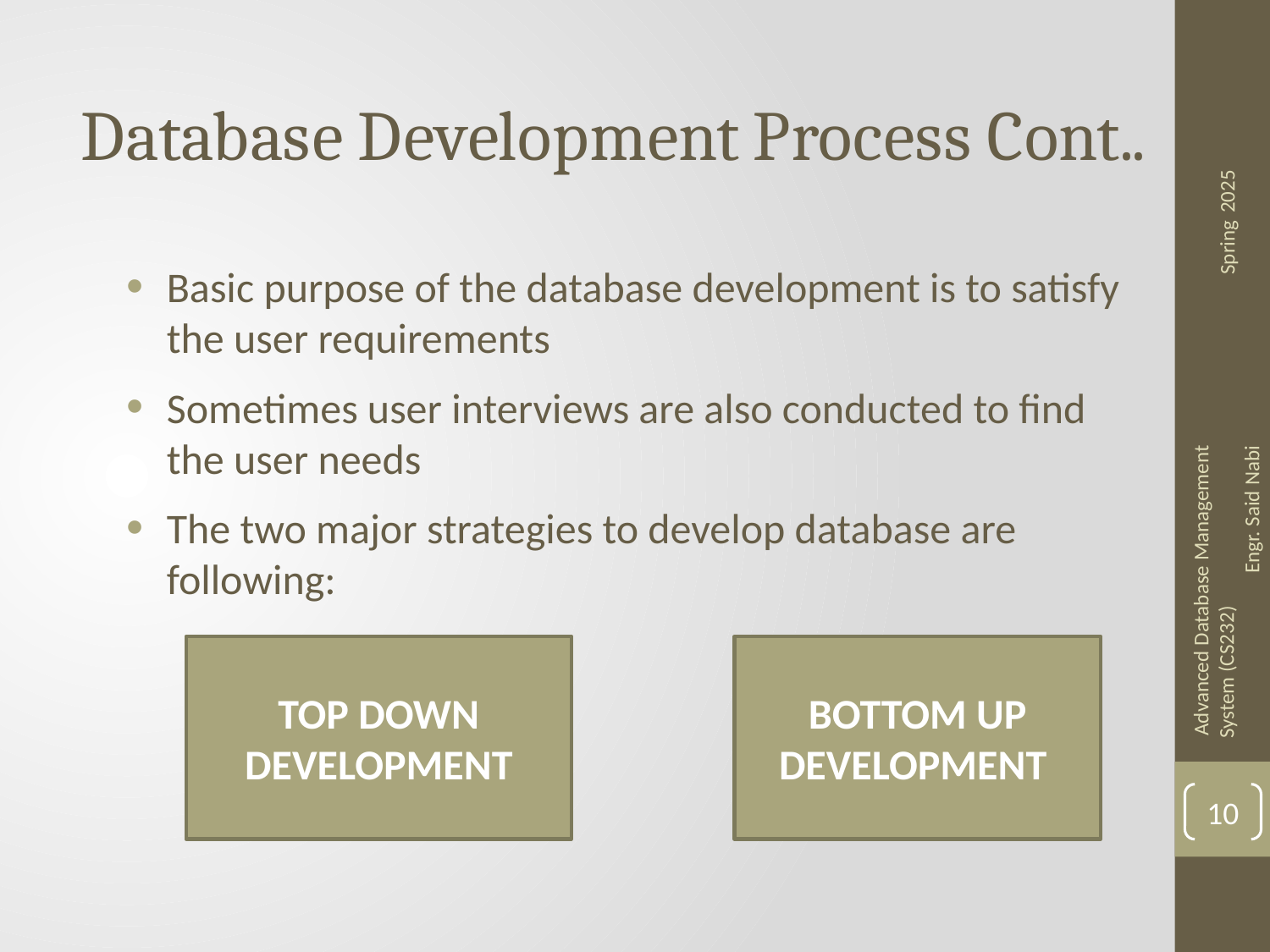

# Database Development Process Cont..
Basic purpose of the database development is to satisfy the user requirements
Sometimes user interviews are also conducted to find the user needs
The two major strategies to develop database are following:
TOP DOWN
DEVELOPMENT
BOTTOM UP
DEVELOPMENT
10